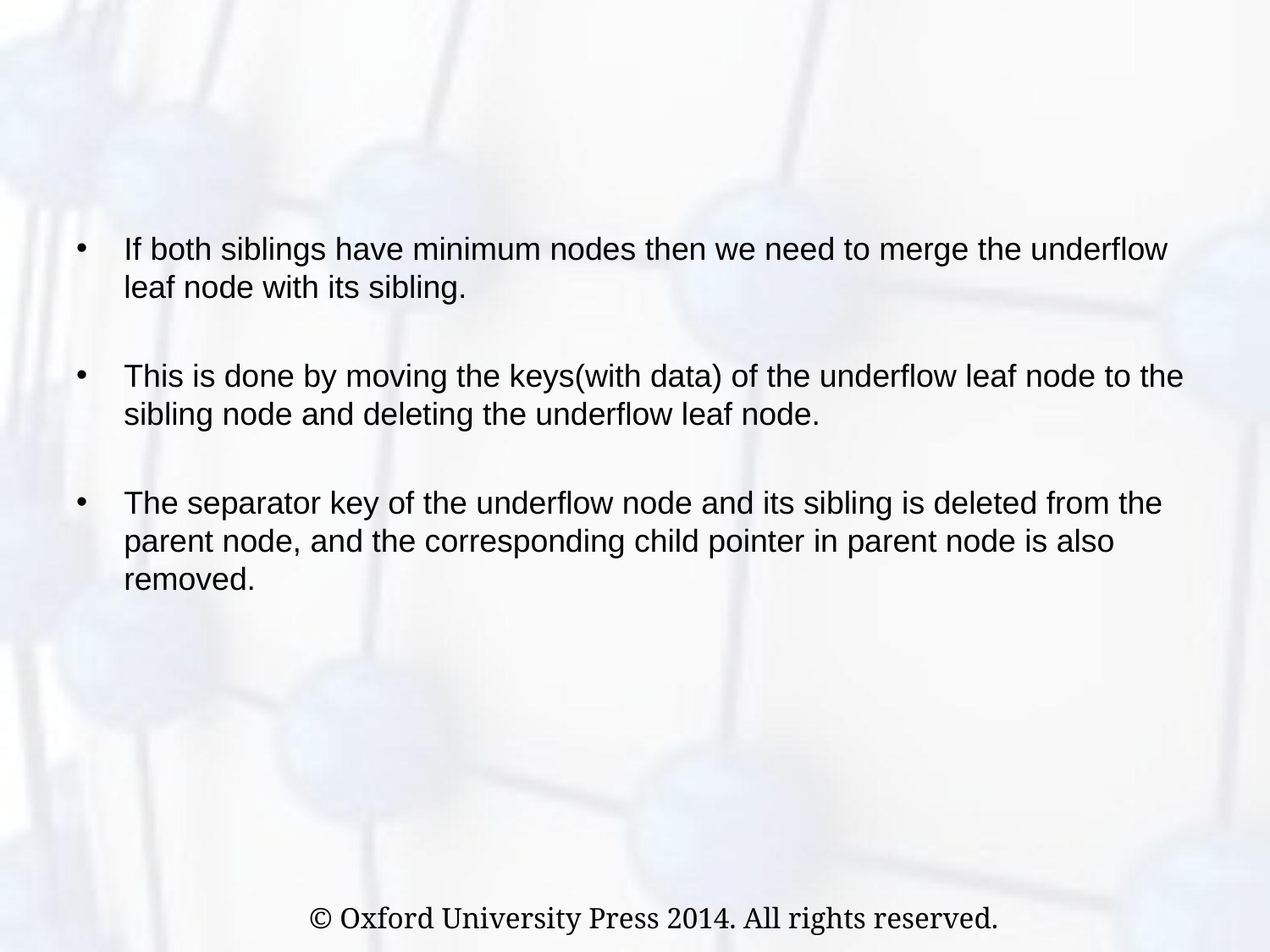

#
If both siblings have minimum nodes then we need to merge the underflow leaf node with its sibling.

This is done by moving the keys(with data) of the underflow leaf node to the sibling node and deleting the underflow leaf node.

The separator key of the underflow node and its sibling is deleted from the parent node, and the corresponding child pointer in parent node is also removed.